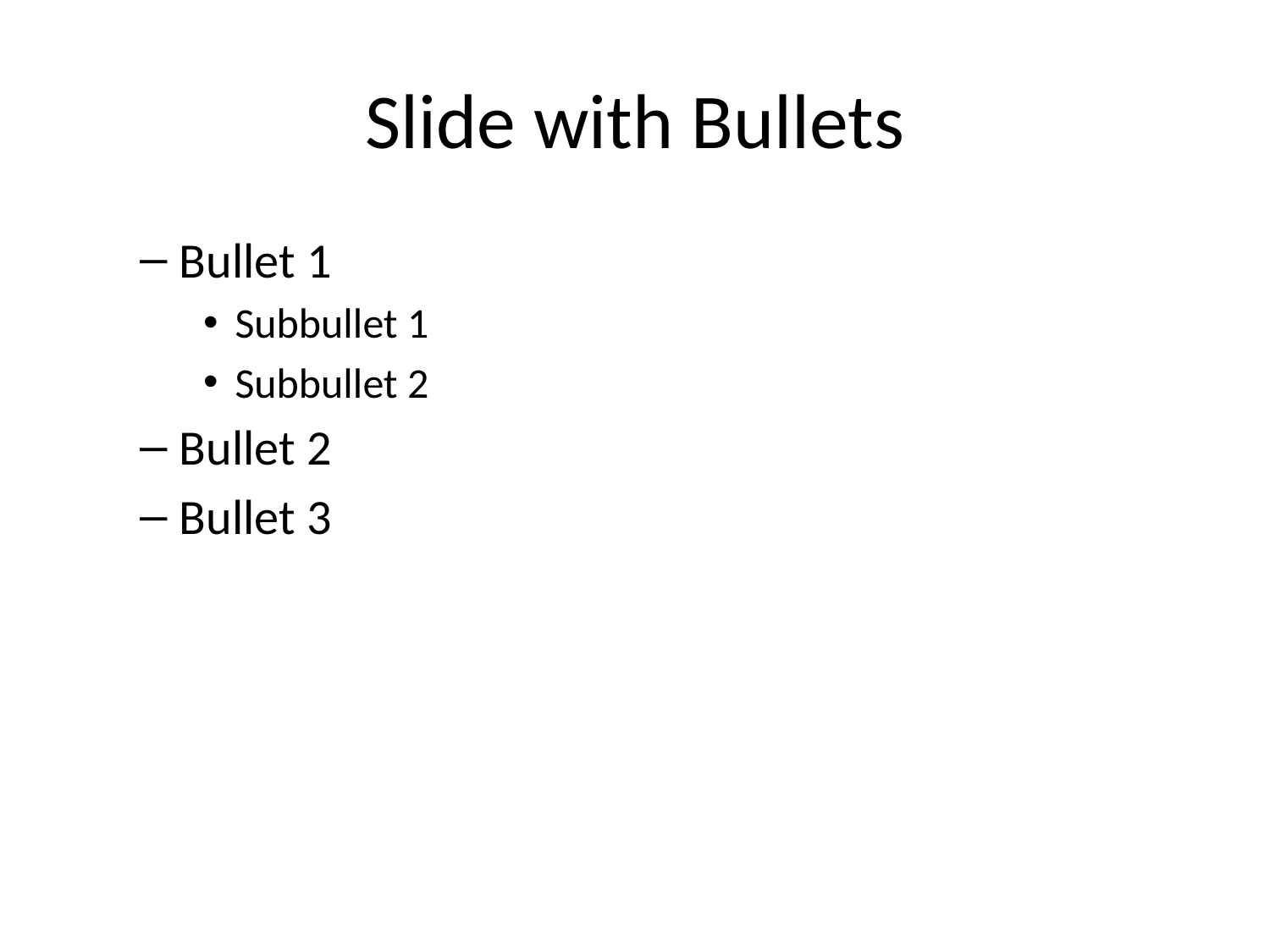

# Slide with Bullets
Bullet 1
Subbullet 1
Subbullet 2
Bullet 2
Bullet 3